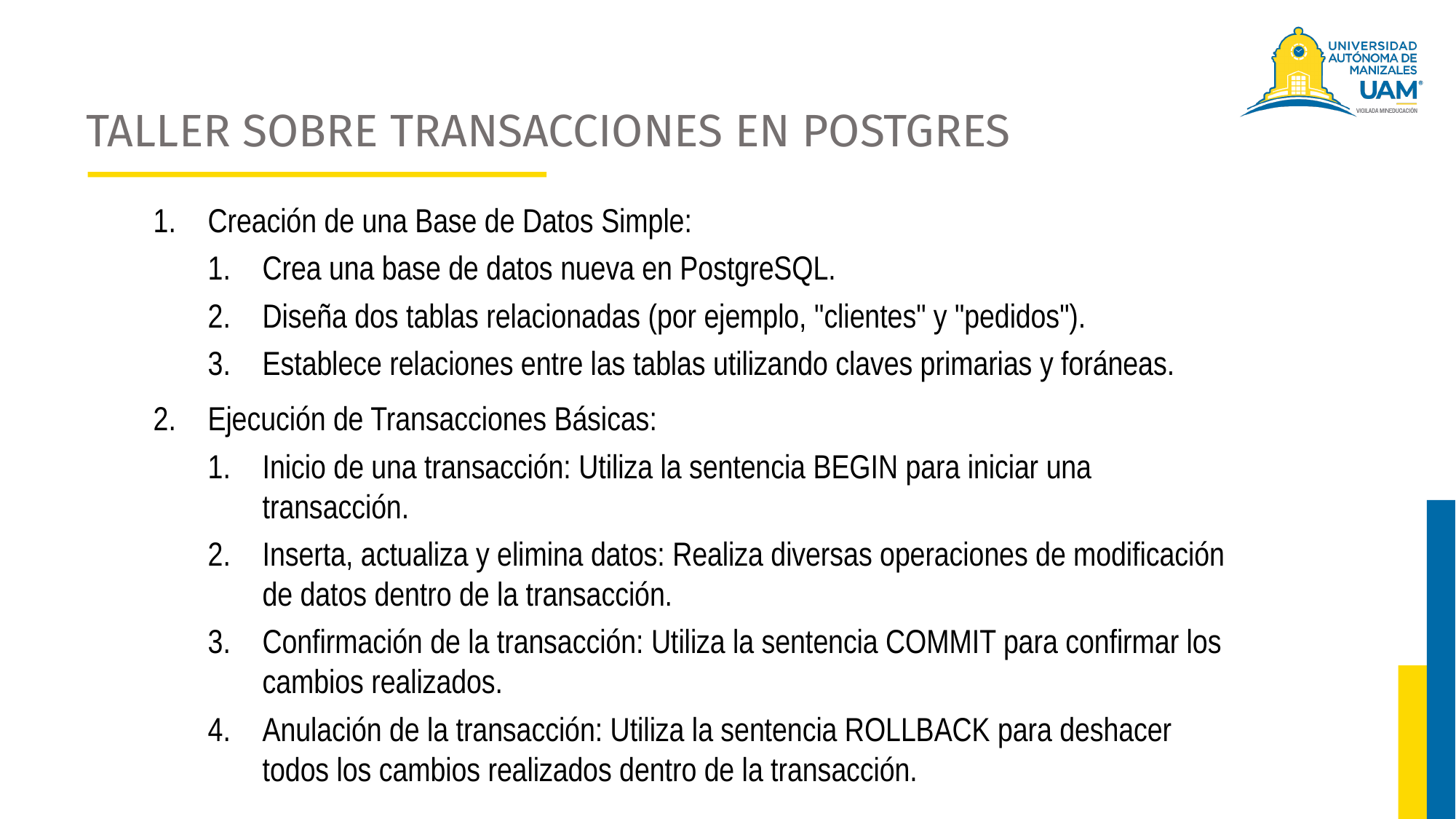

# TALLER SOBRE TRANSACCIONES EN POSTGRES

Creación de una Base de Datos Simple:
Crea una base de datos nueva en PostgreSQL.
Diseña dos tablas relacionadas (por ejemplo, "clientes" y "pedidos").
Establece relaciones entre las tablas utilizando claves primarias y foráneas.
Ejecución de Transacciones Básicas:
Inicio de una transacción: Utiliza la sentencia BEGIN para iniciar una transacción.
Inserta, actualiza y elimina datos: Realiza diversas operaciones de modificación de datos dentro de la transacción.
Confirmación de la transacción: Utiliza la sentencia COMMIT para confirmar los cambios realizados.
Anulación de la transacción: Utiliza la sentencia ROLLBACK para deshacer todos los cambios realizados dentro de la transacción.